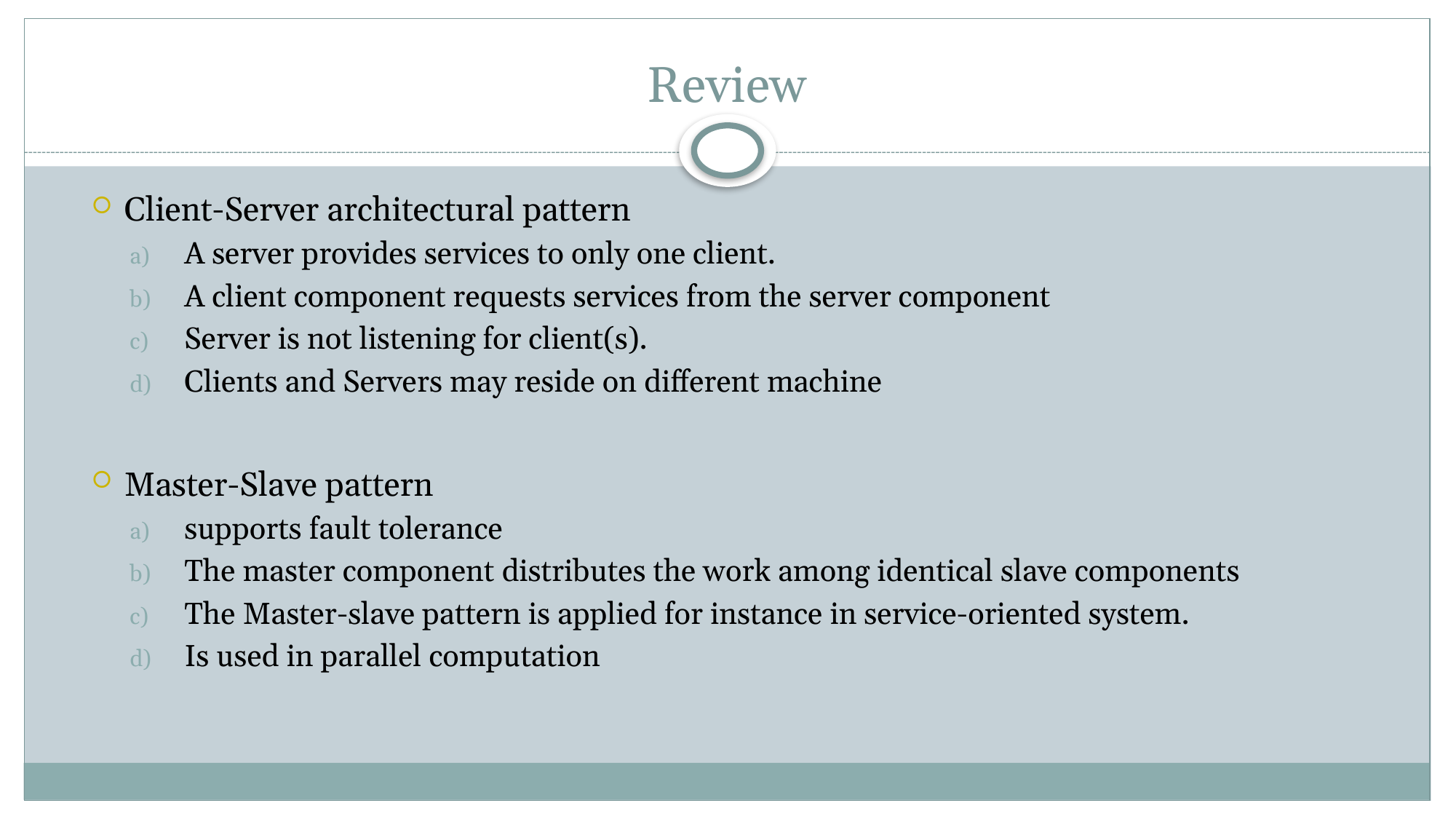

# Review
Client-Server architectural pattern
A server provides services to only one client.
A client component requests services from the server component
Server is not listening for client(s).
Clients and Servers may reside on different machine

Master-Slave pattern
supports fault tolerance
The master component distributes the work among identical slave components
The Master-slave pattern is applied for instance in service-oriented system.
Is used in parallel computation